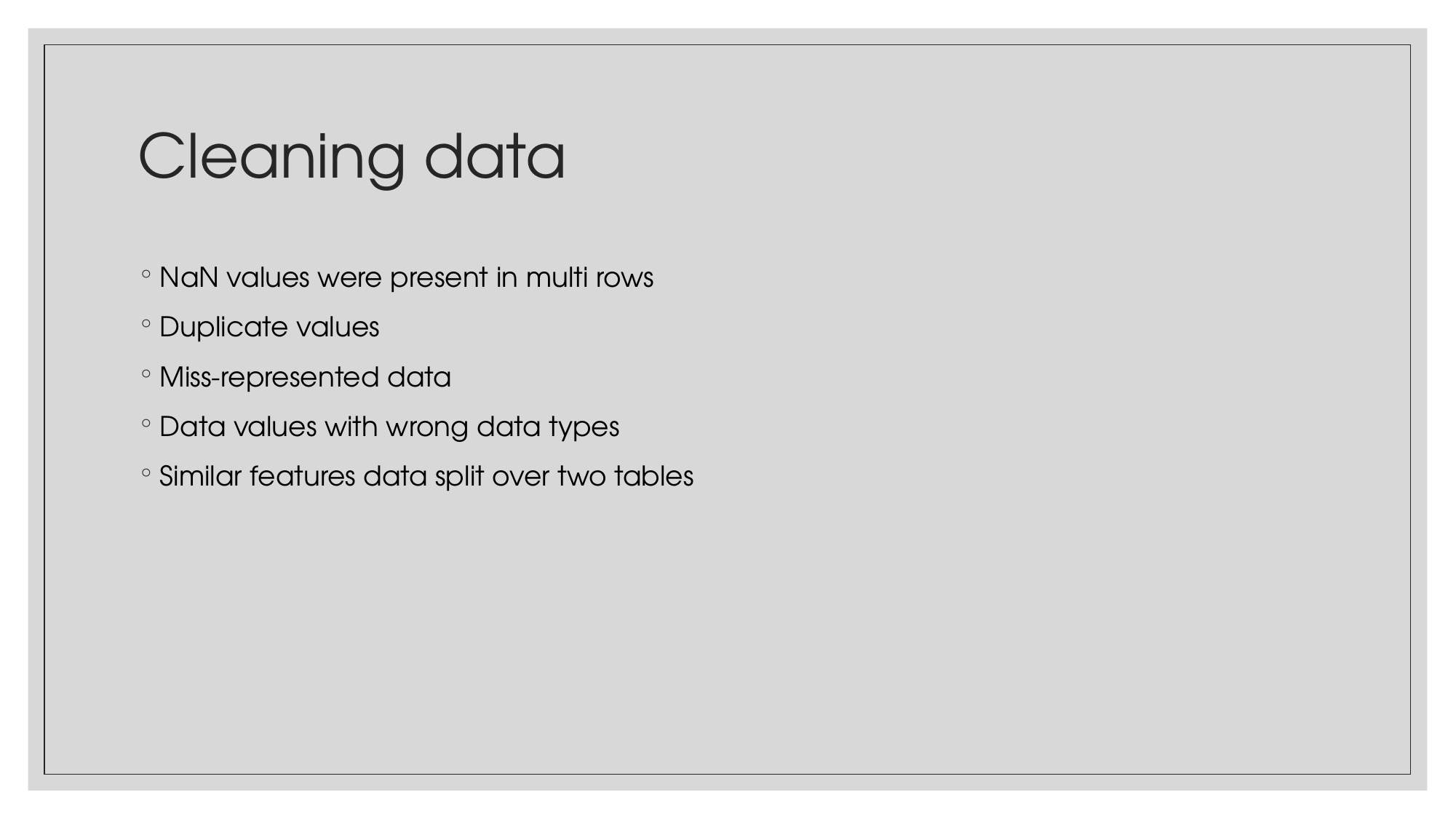

# Cleaning data
NaN values were present in multi rows
Duplicate values
Miss-represented data
Data values with wrong data types
Similar features data split over two tables